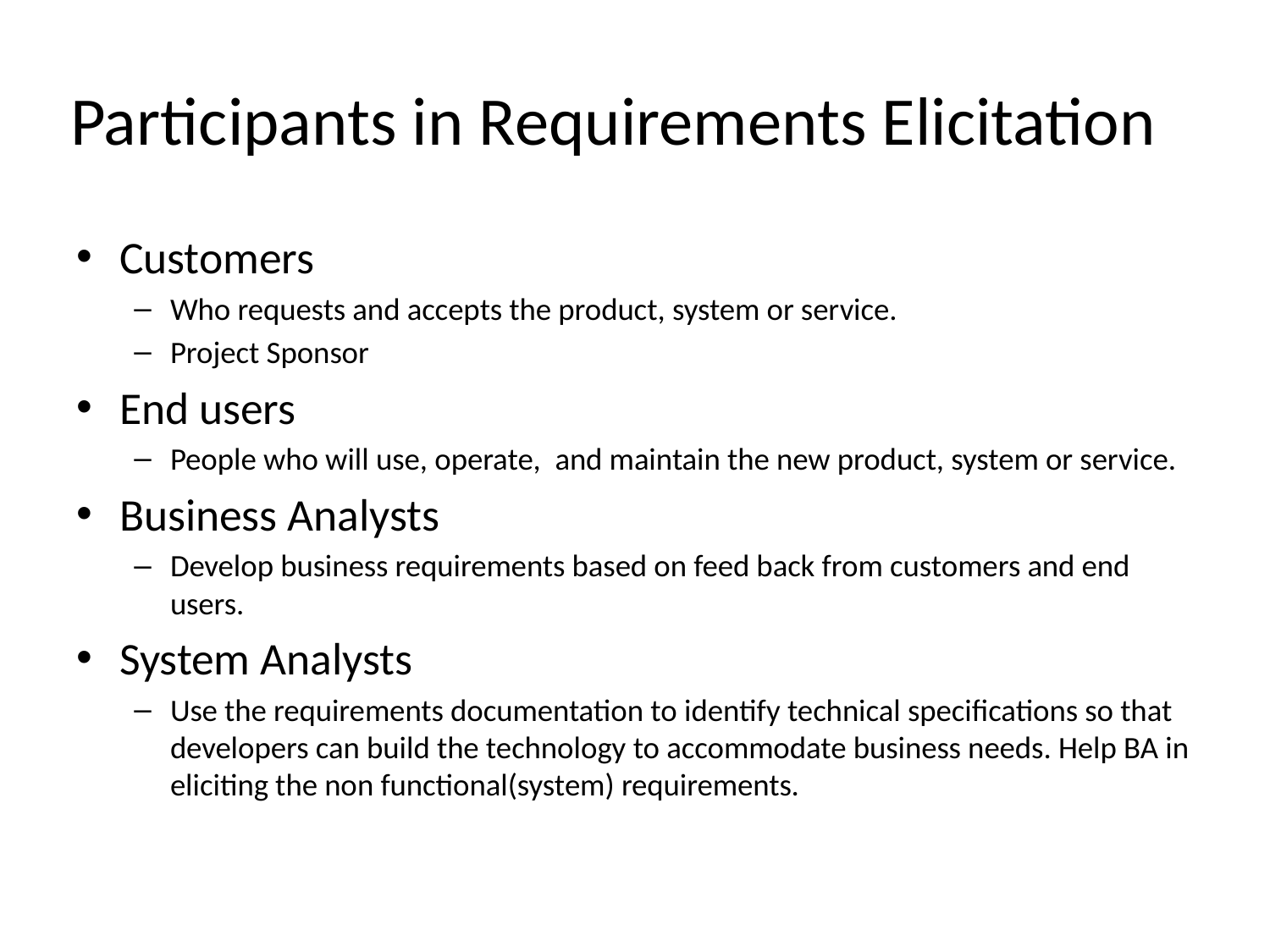

# Participants in Requirements Elicitation
Customers
Who requests and accepts the product, system or service.
Project Sponsor
End users
People who will use, operate,  and maintain the new product, system or service.
Business Analysts
Develop business requirements based on feed back from customers and end users.
System Analysts
Use the requirements documentation to identify technical specifications so that developers can build the technology to accommodate business needs. Help BA in eliciting the non functional(system) requirements.